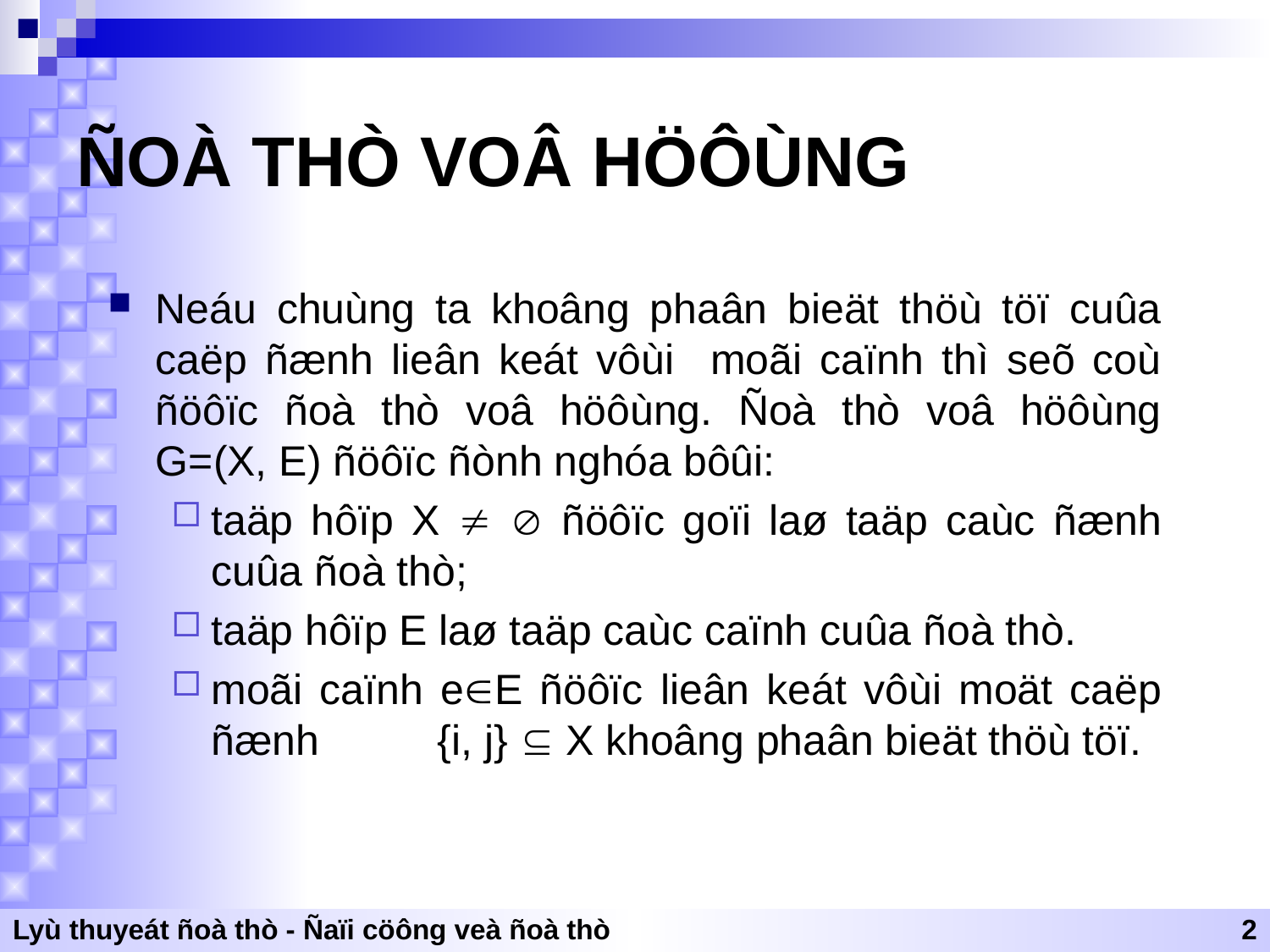

# ÑOÀ THÒ VOÂ HÖÔÙNG
Neáu chuùng ta khoâng phaân bieät thöù töï cuûa caëp ñænh lieân keát vôùi  moãi caïnh thì seõ coù ñöôïc ñoà thò voâ höôùng. Ñoà thò voâ höôùng G=(X, E) ñöôïc ñònh nghóa bôûi:
taäp hôïp X ≠ ∅ ñöôïc goïi laø taäp caùc ñænh cuûa ñoà thò;
taäp hôïp E laø taäp caùc caïnh cuûa ñoà thò.
moãi caïnh e∈E ñöôïc lieân keát vôùi moät caëp ñænh          {i, j} ⊆ X khoâng phaân bieät thöù töï.
Lyù thuyeát ñoà thò - Ñaïi cöông veà ñoà thò
2